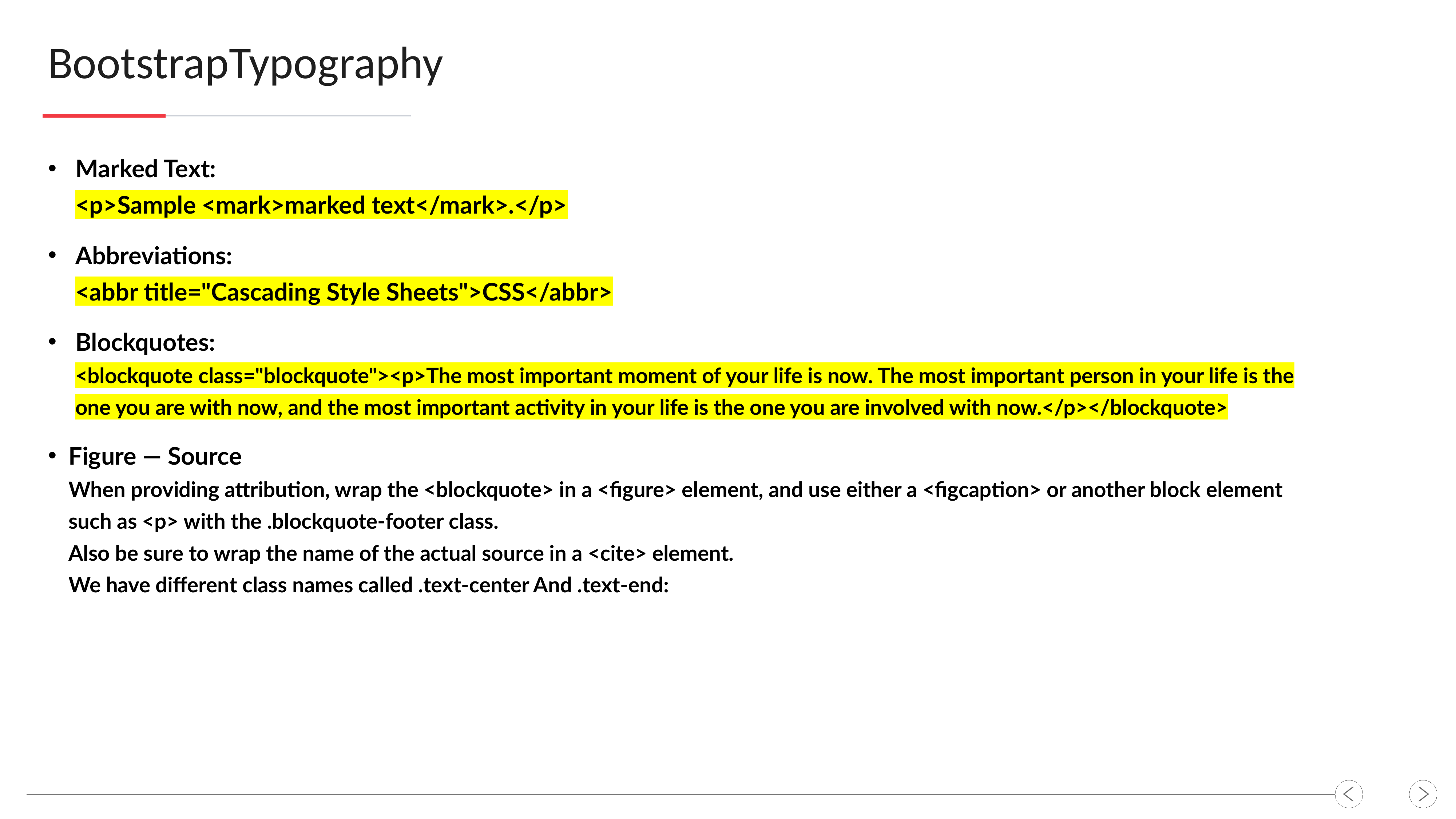

BootstrapTypography
Marked Text:
<p>Sample <mark>marked text</mark>.</p>
Abbreviations:
<abbr title="Cascading Style Sheets">CSS</abbr>
Blockquotes:
<blockquote class="blockquote"><p>The most important moment of your life is now. The most important person in your life is the one you are with now, and the most important activity in your life is the one you are involved with now.</p></blockquote>
Figure — Source
When providing attribution, wrap the <blockquote> in a <figure> element, and use either a <figcaption> or another block element such as <p> with the .blockquote-footer class.
Also be sure to wrap the name of the actual source in a <cite> element.
We have different class names called .text-center And .text-end: